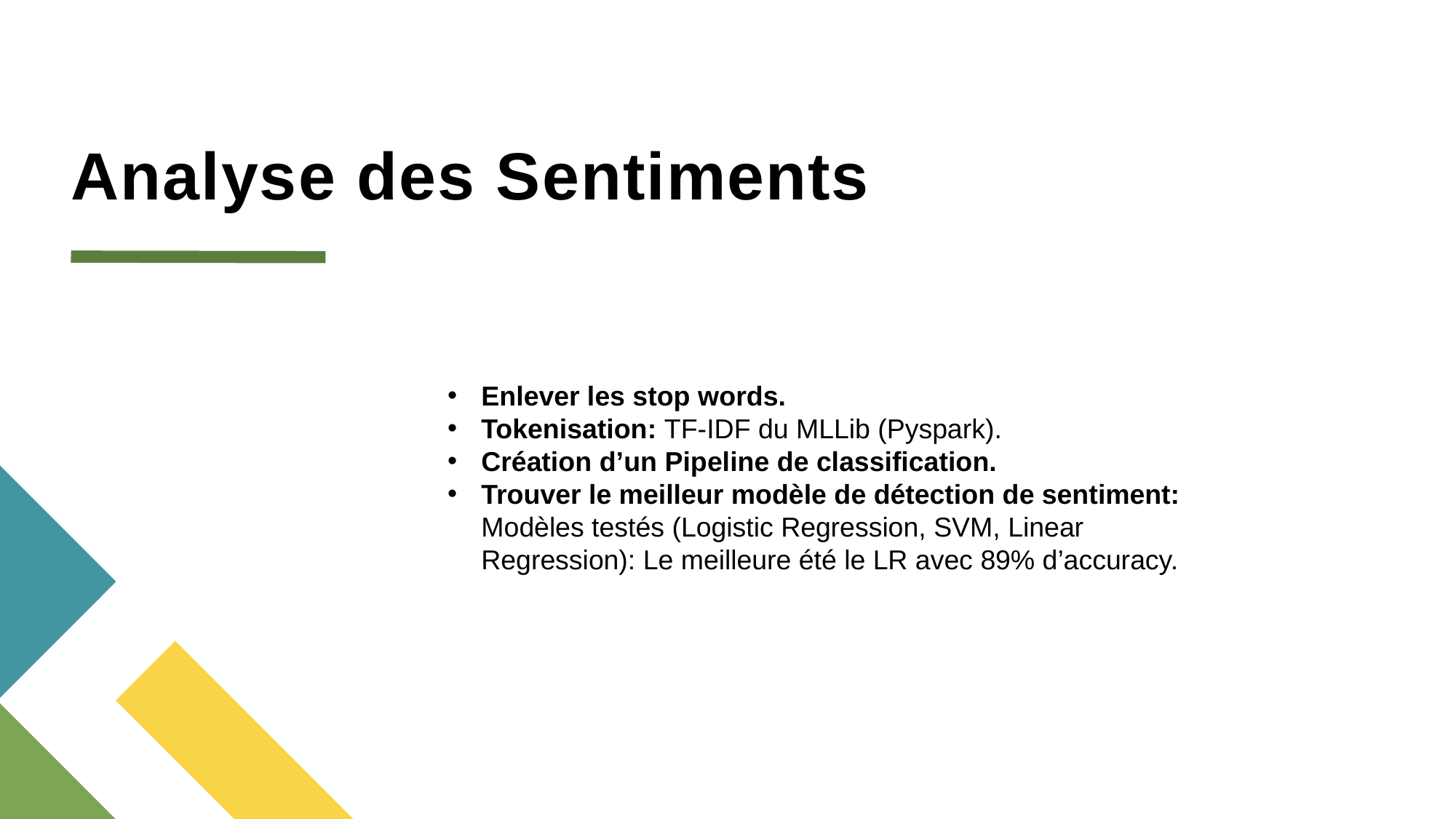

# Analyse des Sentiments
Enlever les stop words.
Tokenisation: TF-IDF du MLLib (Pyspark).
Création d’un Pipeline de classification.
Trouver le meilleur modèle de détection de sentiment: Modèles testés (Logistic Regression, SVM, Linear Regression): Le meilleure été le LR avec 89% d’accuracy.